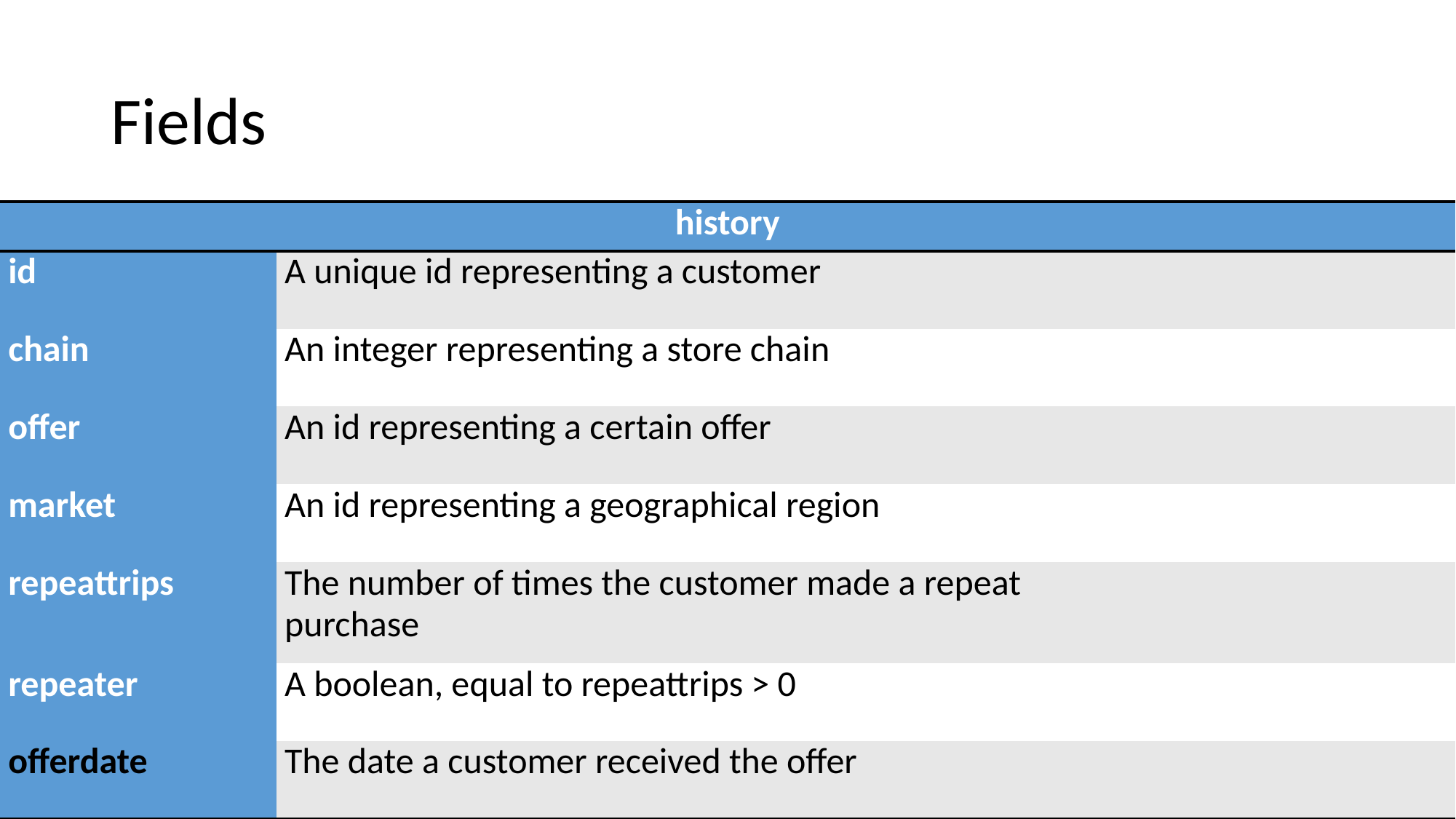

# Fields
| history |  |  |
| --- | --- | --- |
| id | A unique id representing a customer |  |
| chain | An integer representing a store chain |  |
| offer | An id representing a certain offer |  |
| market | An id representing a geographical region |  |
| repeattrips | The number of times the customer made a repeat purchase |  |
| repeater | A boolean, equal to repeattrips > 0 |  |
| offerdate | The date a customer received the offer |  |